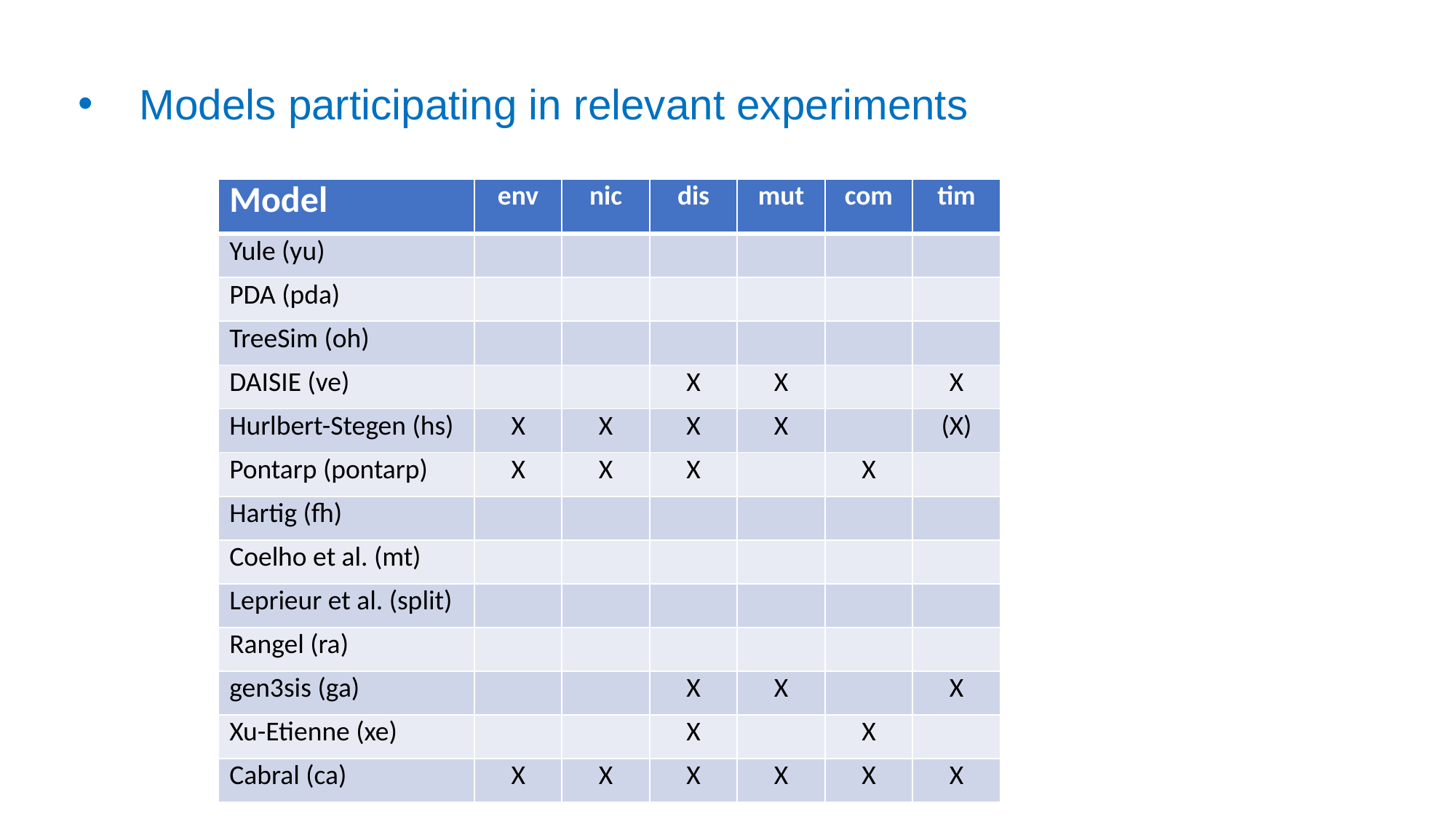

Models participating in relevant experiments

| Model | env | nic | dis | mut | com | tim |
| --- | --- | --- | --- | --- | --- | --- |
| Yule (yu) |  |  |  |  |  |  |
| PDA (pda) |  |  |  |  |  |  |
| TreeSim (oh) |  |  |  |  |  |  |
| DAISIE (ve) |  |  | X | X |  | X |
| Hurlbert-Stegen (hs) | X | X | X | X |  | (X) |
| Pontarp (pontarp) | X | X | X |  | X |  |
| Hartig (fh) |  |  |  |  |  |  |
| Coelho et al. (mt) |  |  |  |  |  |  |
| Leprieur et al. (split) |  |  |  |  |  |  |
| Rangel (ra) |  |  |  |  |  |  |
| gen3sis (ga) |  |  | X | X |  | X |
| Xu-Etienne (xe) |  |  | X |  | X |  |
| Cabral (ca) | X | X | X | X | X | X |